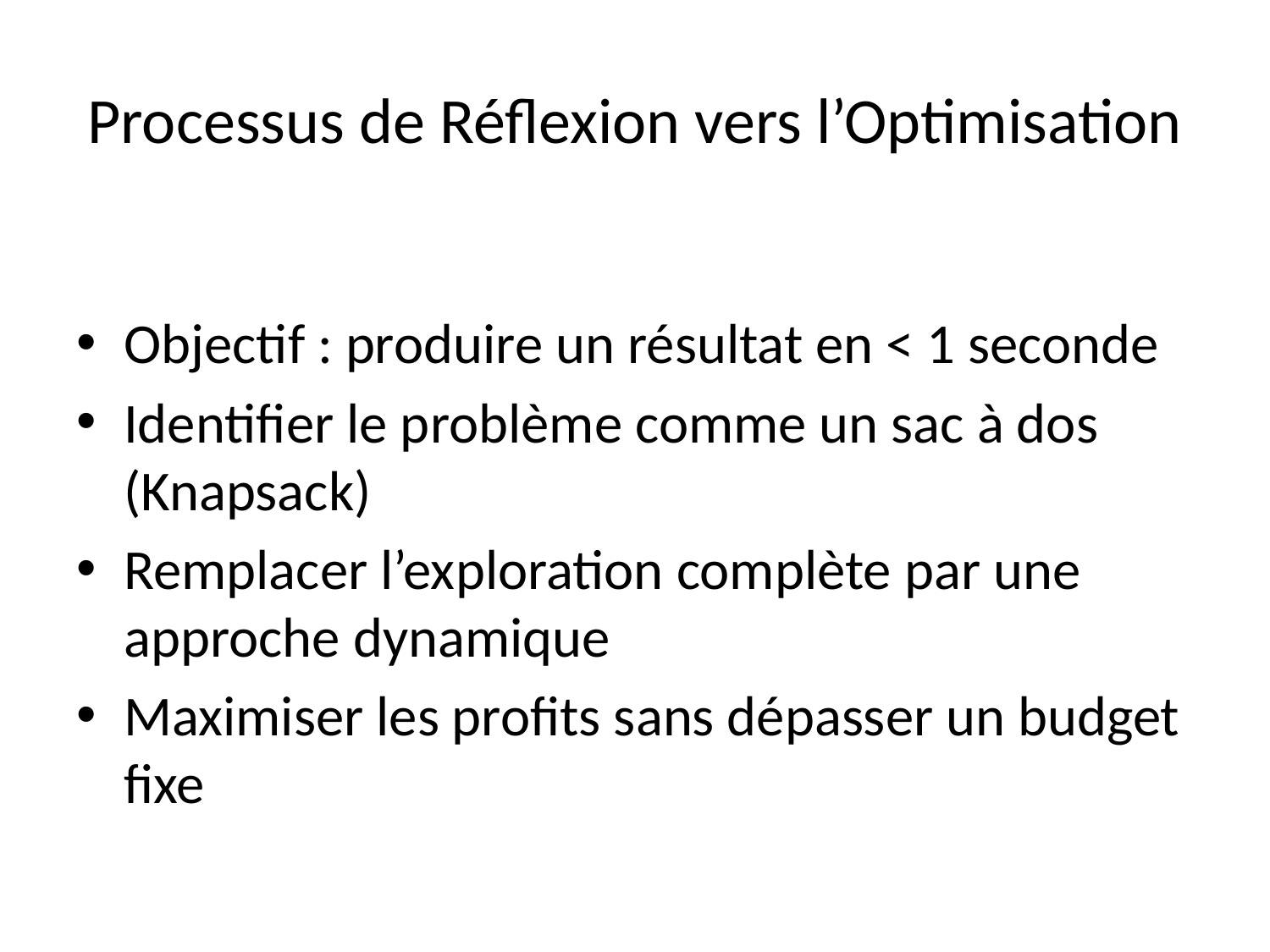

# Processus de Réflexion vers l’Optimisation

Objectif : produire un résultat en < 1 seconde
Identifier le problème comme un sac à dos (Knapsack)
Remplacer l’exploration complète par une approche dynamique
Maximiser les profits sans dépasser un budget fixe